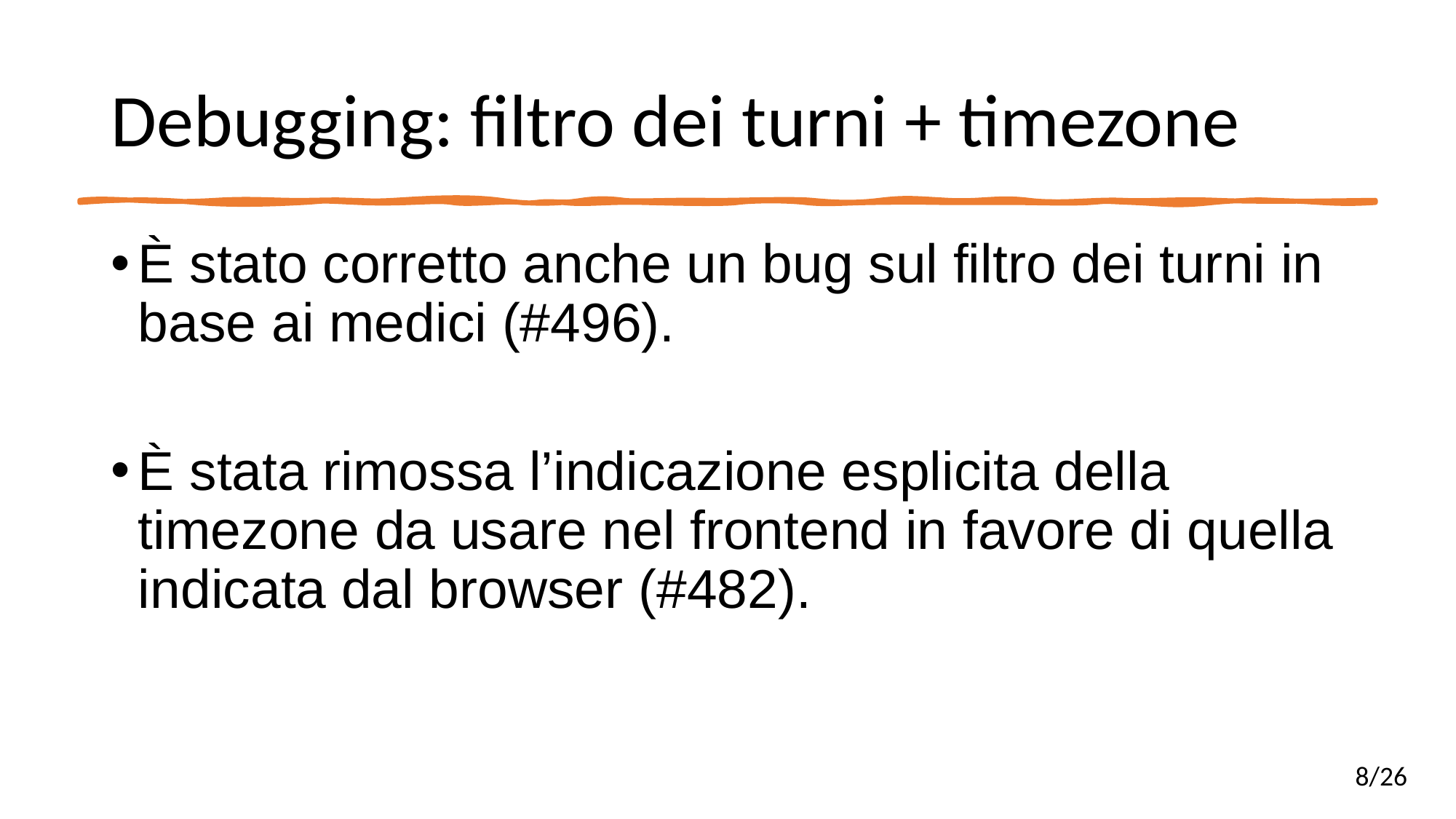

# Debugging: filtro dei turni + timezone

È stato corretto anche un bug sul filtro dei turni in base ai medici (#496).

È stata rimossa l’indicazione esplicita della timezone da usare nel frontend in favore di quella indicata dal browser (#482).
8/26